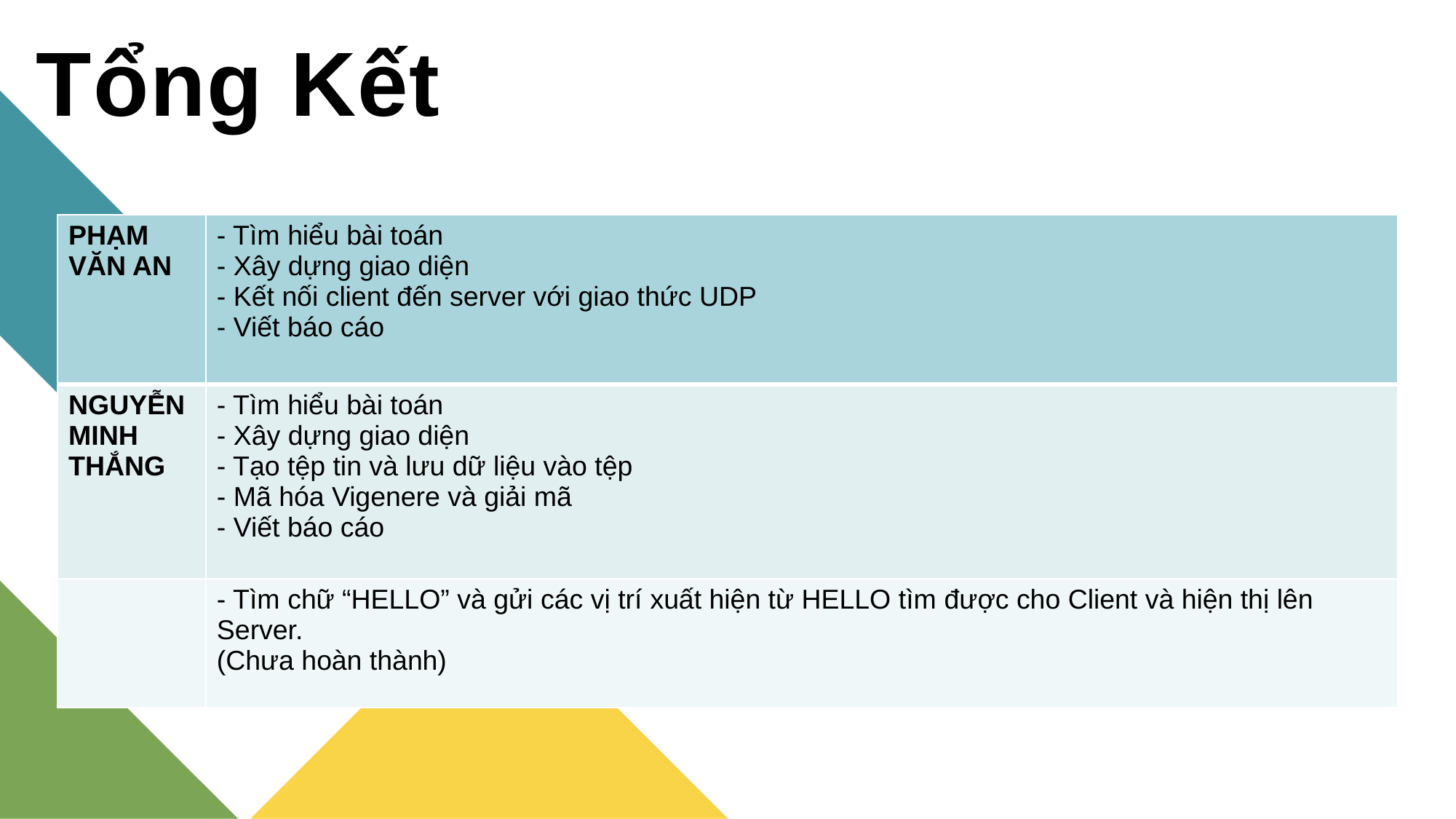

# Tổng Kết
| PHẠM VĂN AN | - Tìm hiểu bài toán - Xây dựng giao diện - Kết nối client đến server với giao thức UDP - Viết báo cáo |
| --- | --- |
| NGUYỄN MINH THẮNG | - Tìm hiểu bài toán - Xây dựng giao diện - Tạo tệp tin và lưu dữ liệu vào tệp - Mã hóa Vigenere và giải mã - Viết báo cáo |
|  | - Tìm chữ “HELLO” và gửi các vị trí xuất hiện từ HELLO tìm được cho Client và hiện thị lên Server. (Chưa hoàn thành) |